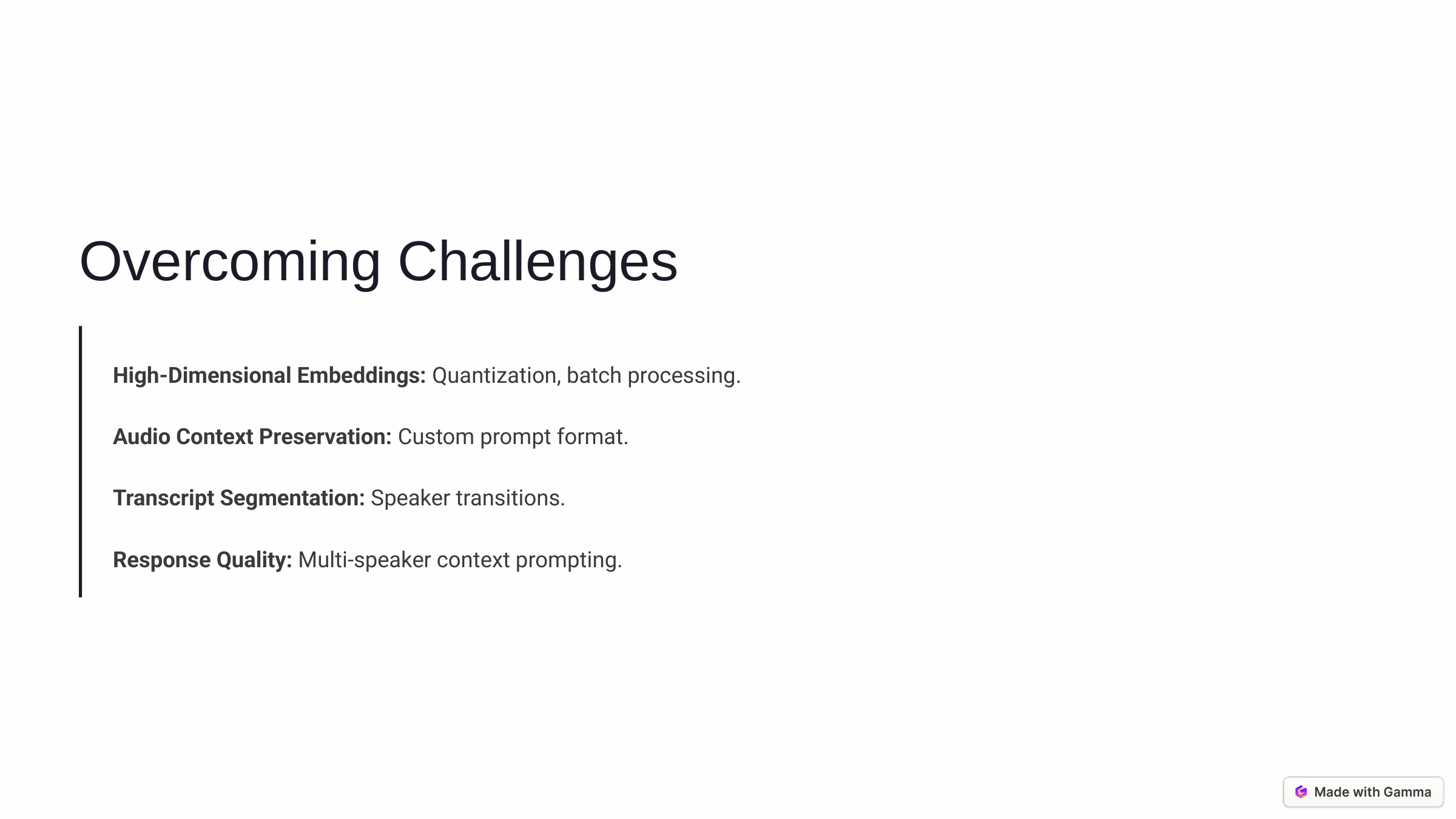

Overcoming Challenges

High-Dimensional Embeddings: Quantization, batch processing.
Audio Context Preservation: Custom prompt format.
Transcript Segmentation: Speaker transitions.
Response Quality: Multi-speaker context prompting.